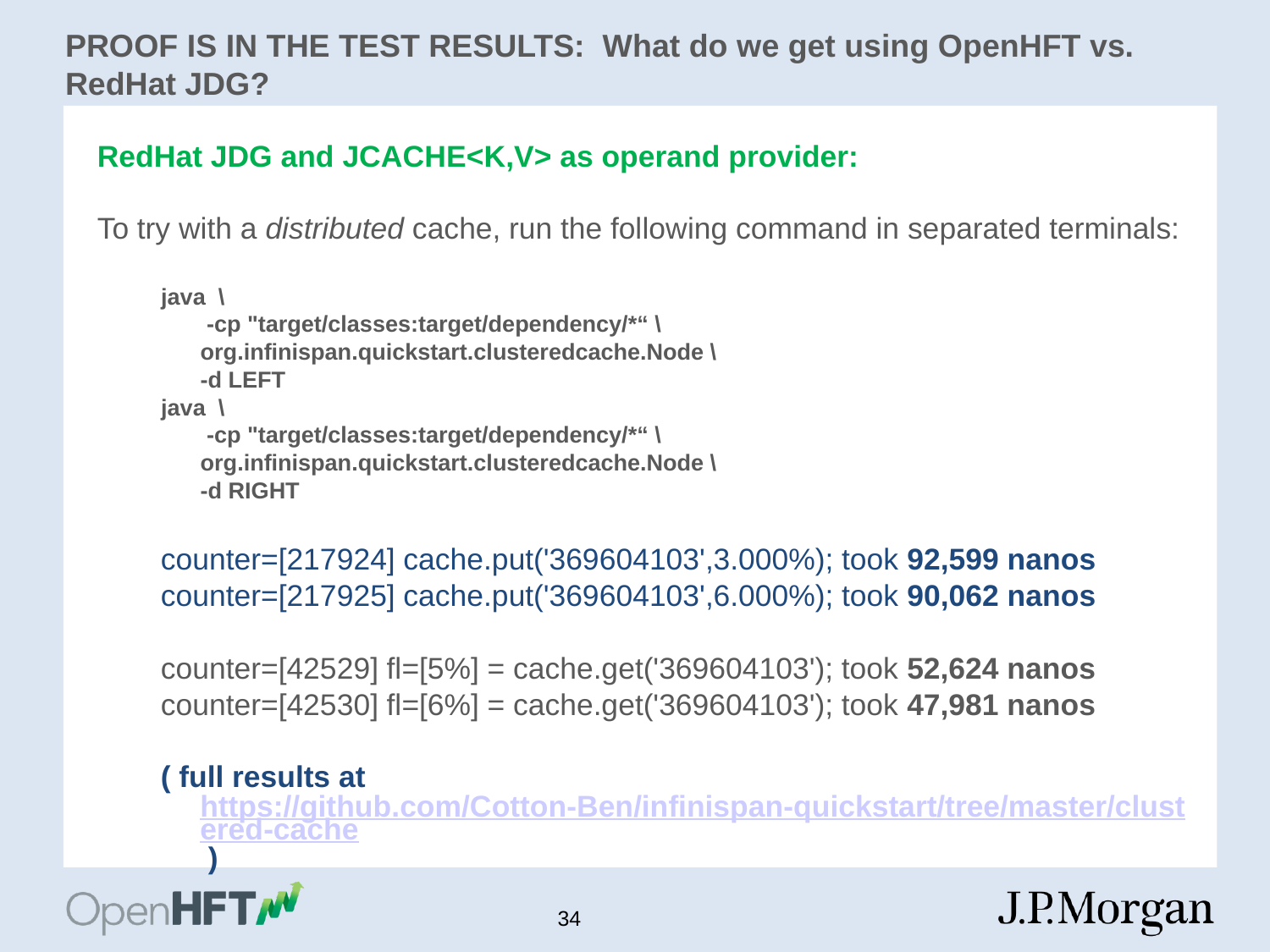

PROOF IS IN THE TEST RESULTS:  What do we get using OpenHFT vs.  RedHat JDG?
RedHat JDG and JCACHE<K,V> as operand provider:

To try with a distributed cache, run the following command in separated terminals:

java  \
      	 -cp "target/classes:target/dependency/*“ \
	org.infinispan.quickstart.clusteredcache.Node \
	-d LEFT
java  \
      	 -cp "target/classes:target/dependency/*“ \
	org.infinispan.quickstart.clusteredcache.Node \
	-d RIGHT

counter=[217924] cache.put('369604103',3.000%); took 92,599 nanos
counter=[217925] cache.put('369604103',6.000%); took 90,062 nanos

counter=[42529] fl=[5%] = cache.get('369604103'); took 52,624 nanos
counter=[42530] fl=[6%] = cache.get('369604103'); took 47,981 nanos

( full results at https://github.com/Cotton-Ben/infinispan-quickstart/tree/master/clustered-cache )

34